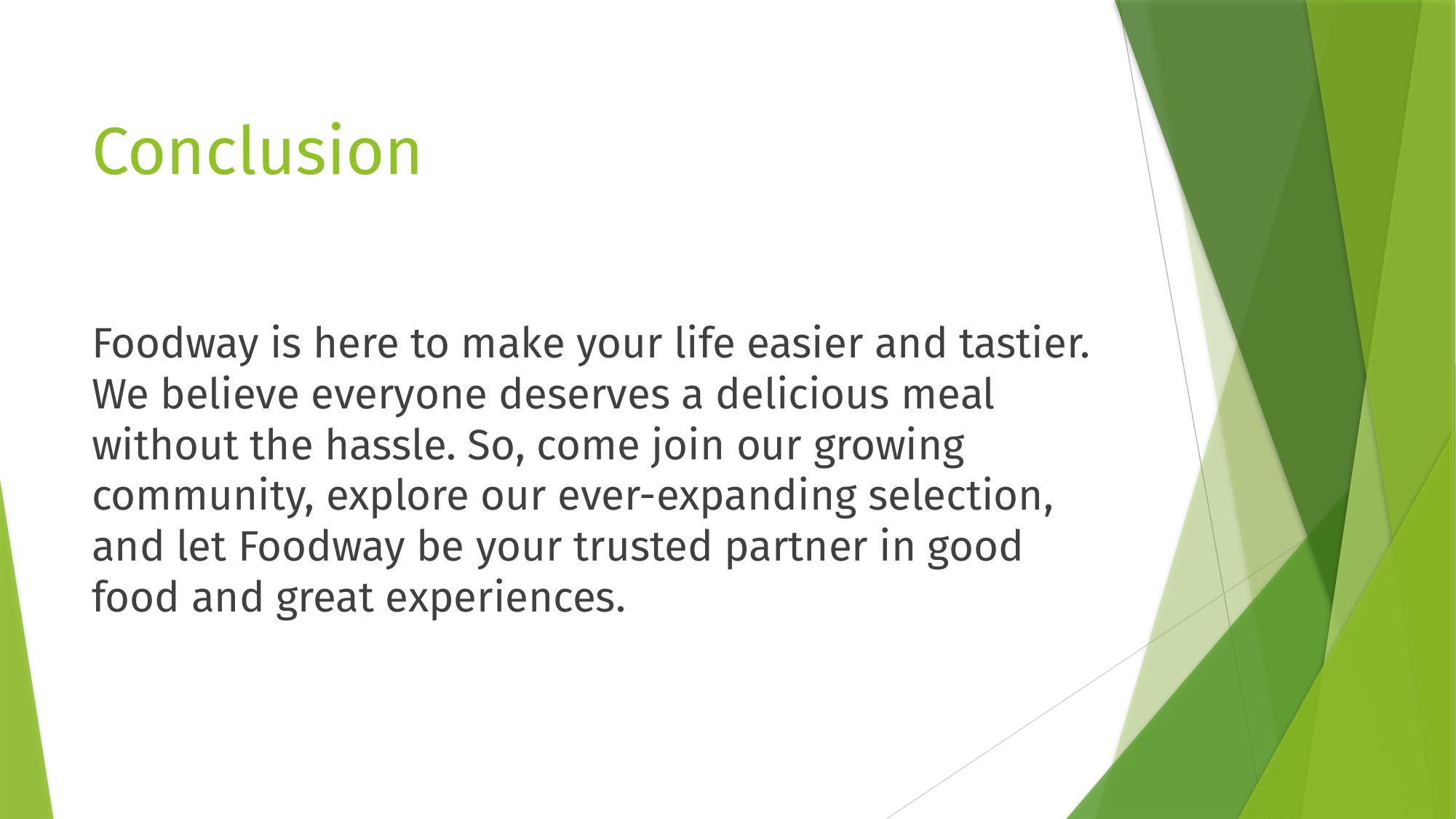

# Conclusion
Foodway is here to make your life easier and tastier. We believe everyone deserves a delicious meal without the hassle. So, come join our growing community, explore our ever-expanding selection, and let Foodway be your trusted partner in good food and great experiences.